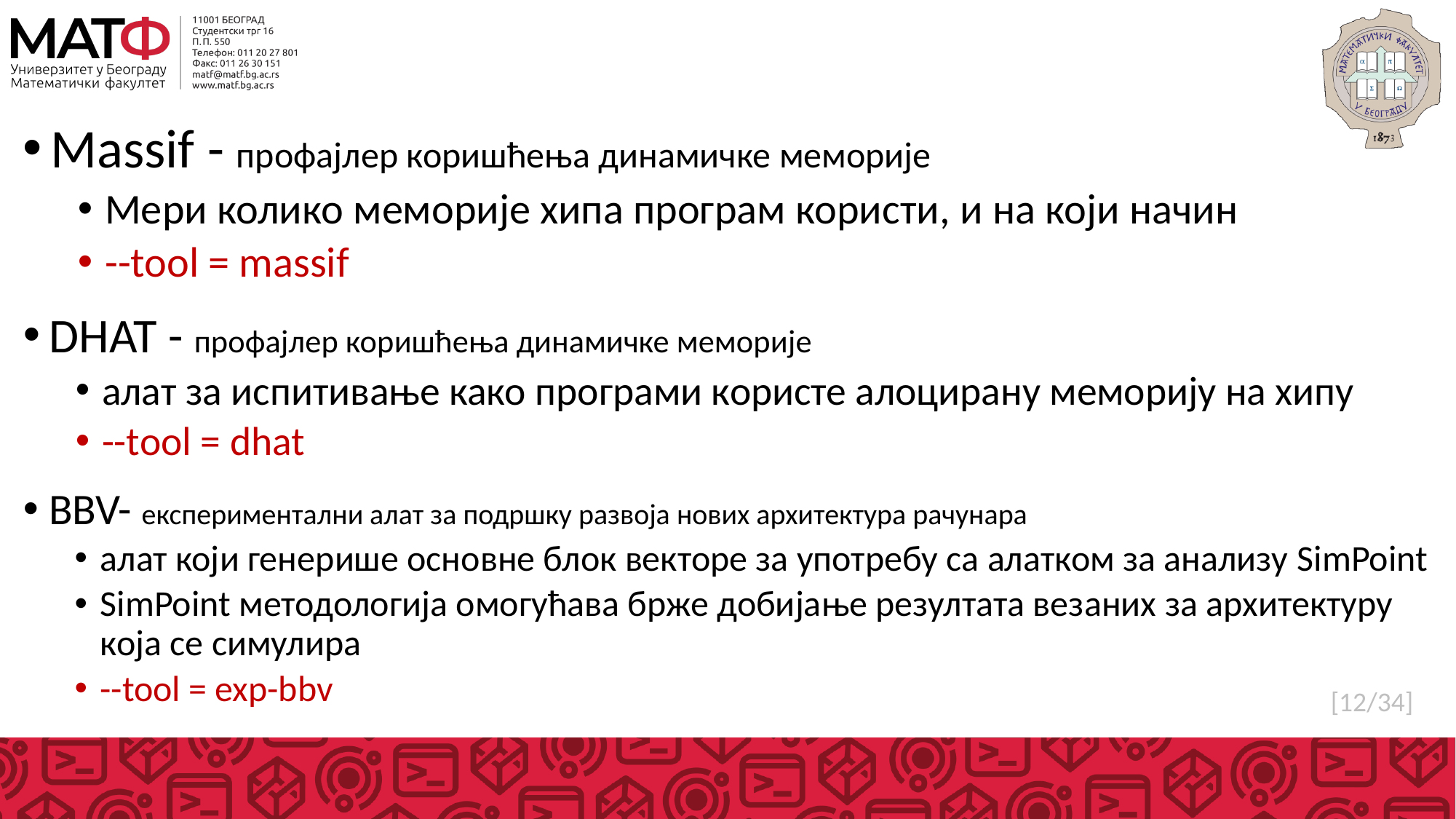

Massif - профајлер коришћења динамичке меморије
Мери колико меморије хипа програм користи, и на који начин
--tool = massif
DHAT - профајлер коришћења динамичке меморије
алат за испитивање како програми користе алоцирану меморију на хипу
--tool = dhat
BBV- експериментални алат за подршку развоја нових архитектура рачунара
алат који генерише основне блок векторе за употребу са алатком за анализу SimPoint
SimPoint методологија омогућава брже добијање резултата везаних за архитектуру која се симулира
--tool = exp-bbv
[12/34]